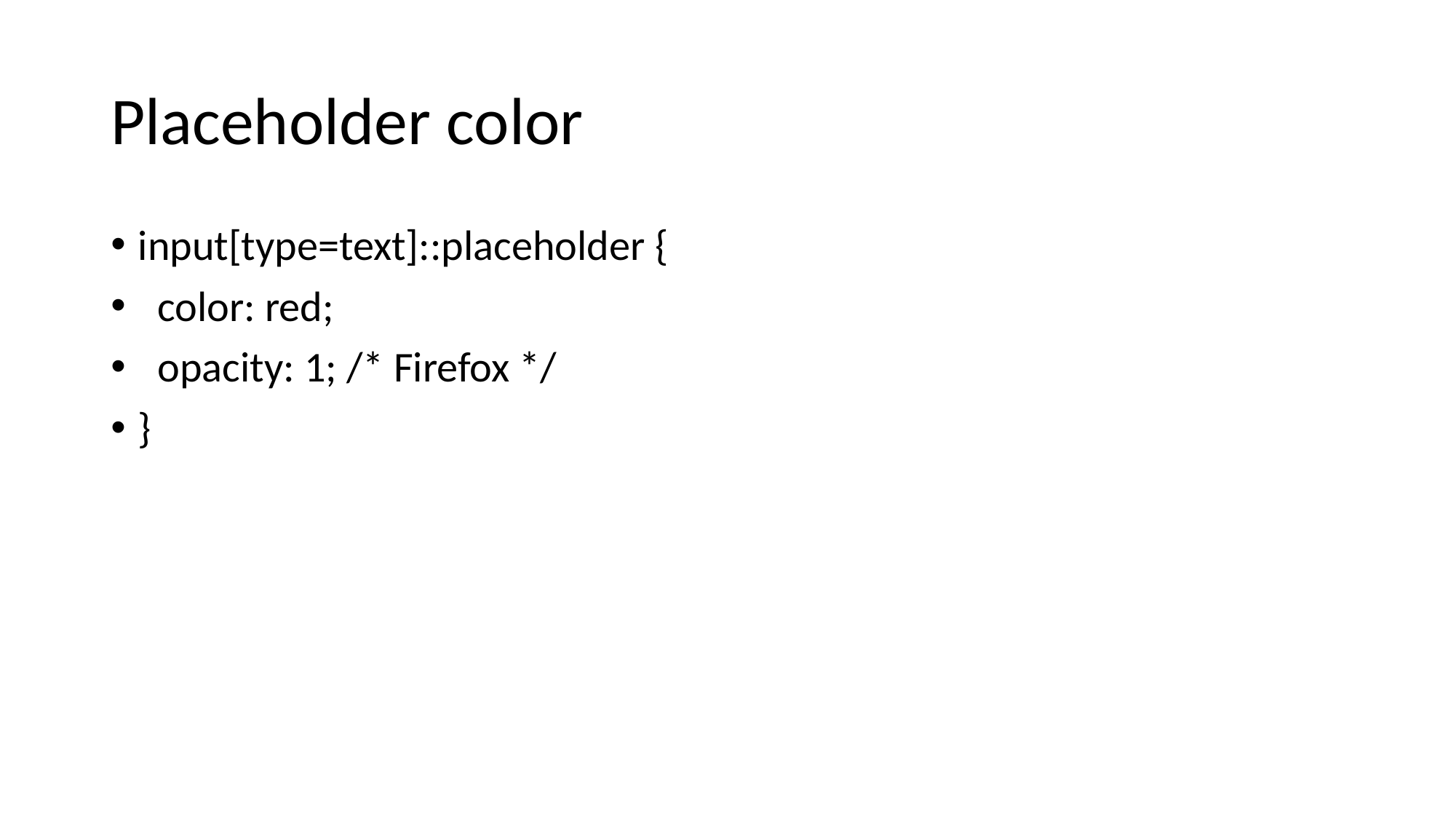

# Placeholder color
input[type=text]::placeholder {
  color: red;
  opacity: 1; /* Firefox */
}